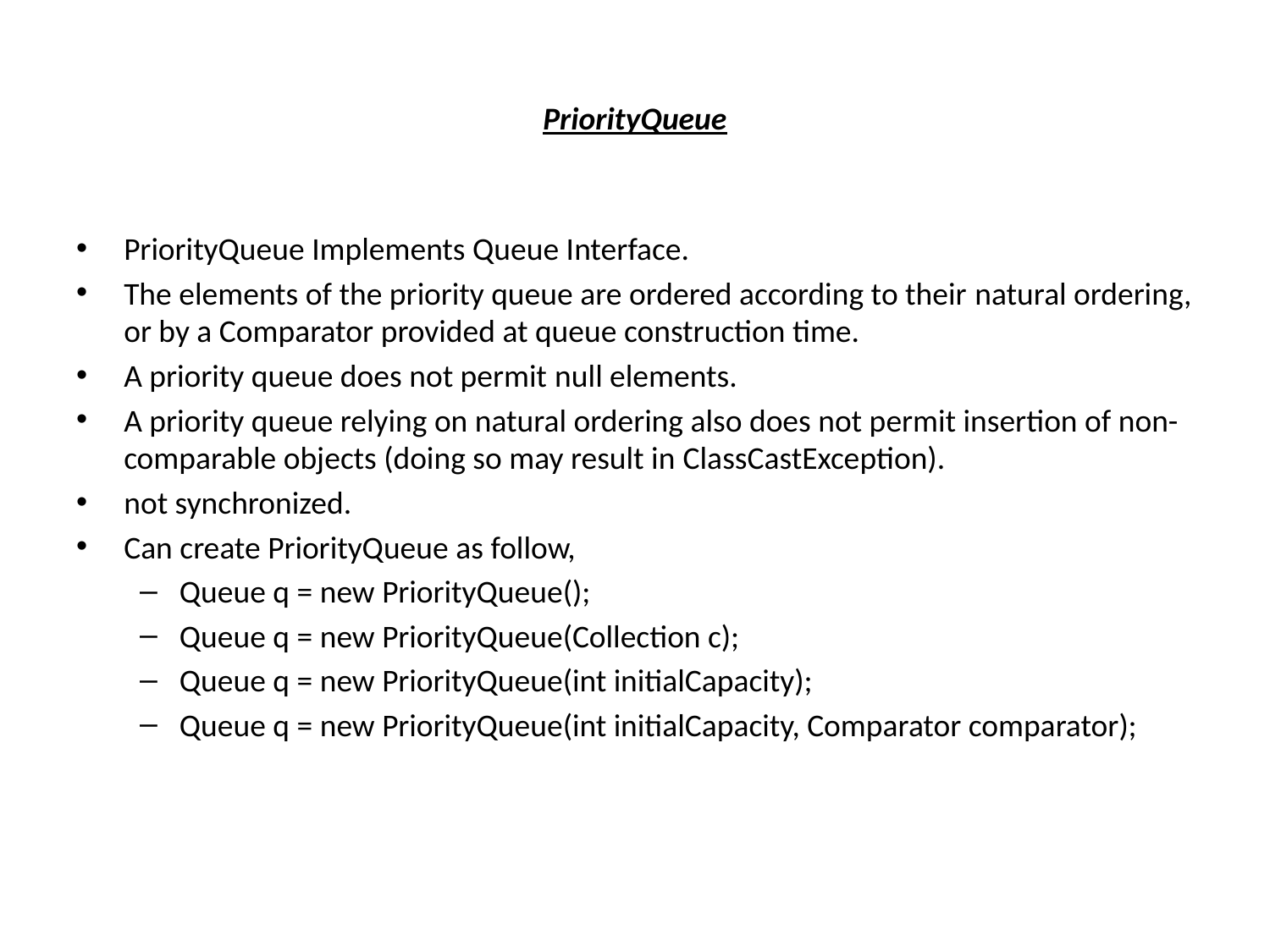

# PriorityQueue
PriorityQueue Implements Queue Interface.
The elements of the priority queue are ordered according to their natural ordering, or by a Comparator provided at queue construction time.
A priority queue does not permit null elements.
A priority queue relying on natural ordering also does not permit insertion of non-comparable objects (doing so may result in ClassCastException).
not synchronized.
Can create PriorityQueue as follow,
Queue q = new PriorityQueue();
Queue q = new PriorityQueue(Collection c);
Queue q = new PriorityQueue(int initialCapacity);
Queue q = new PriorityQueue(int initialCapacity, Comparator comparator);